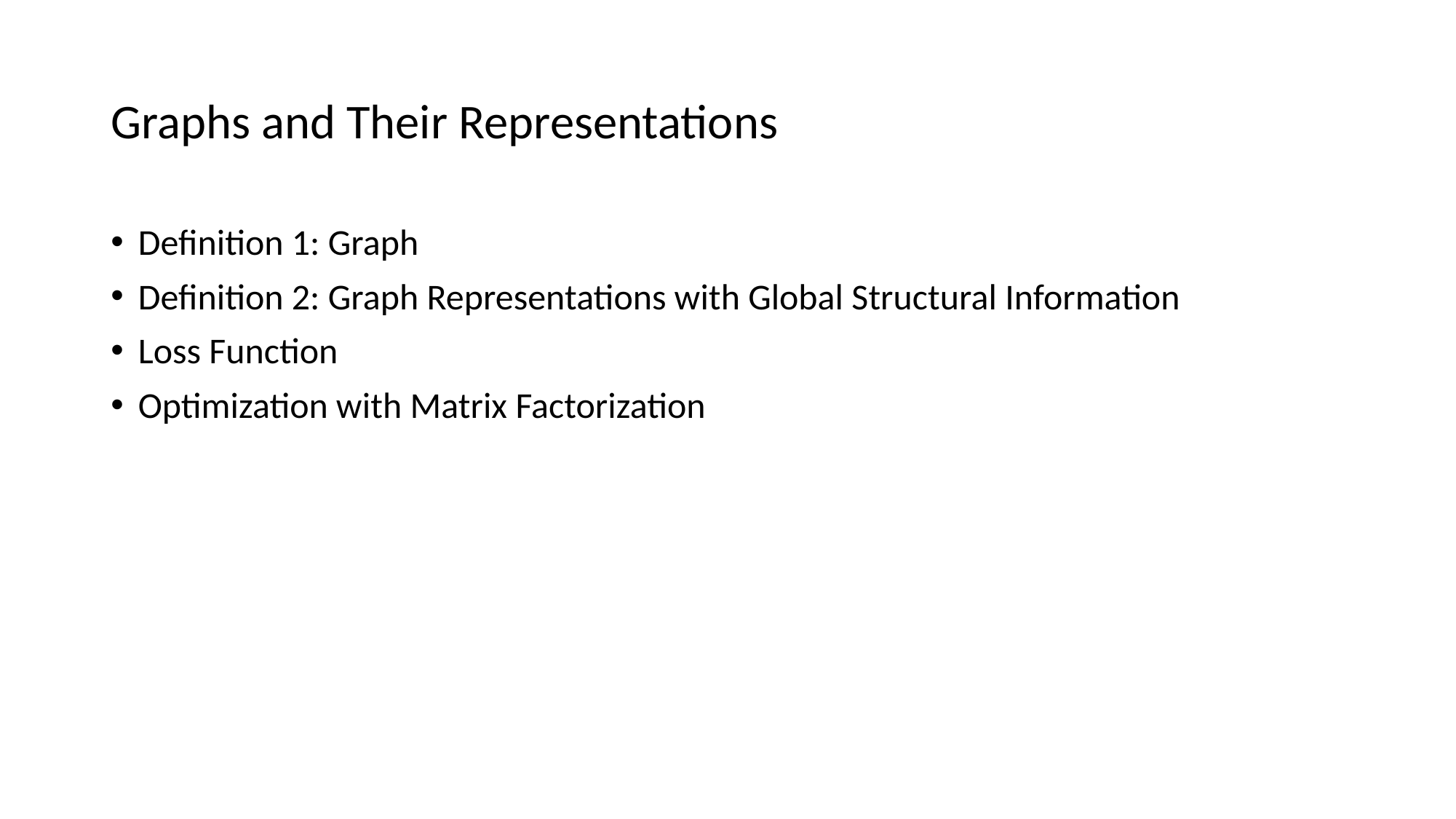

# Graphs and Their Representations
Definition 1: Graph
Definition 2: Graph Representations with Global Structural Information
Loss Function
Optimization with Matrix Factorization